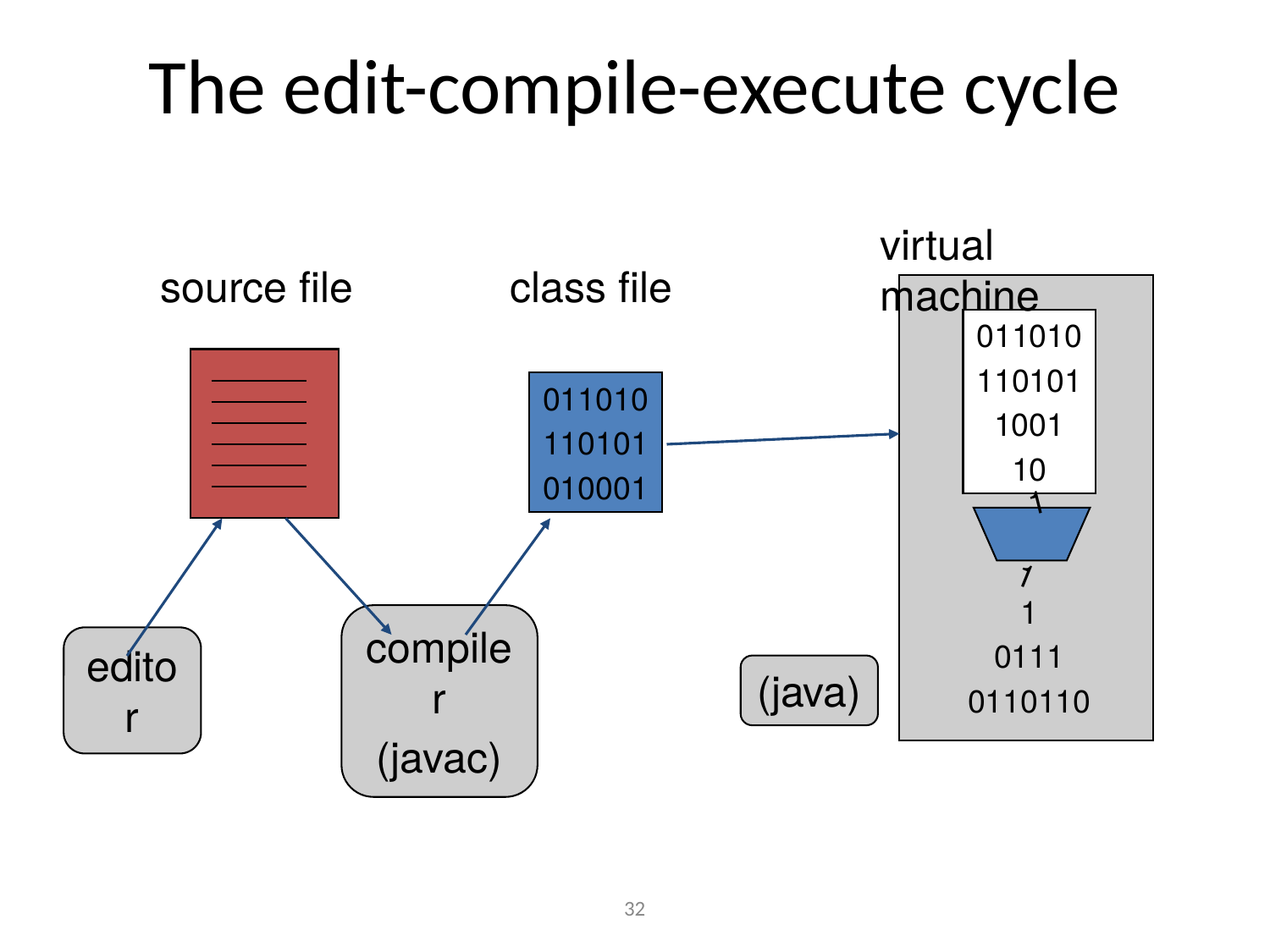

# The edit-compile-execute cycle
virtual machine
source file
class file

011010
110101
1001
10

011010
110101
010001
1

1
1
0111
0110110
compiler
(javac)
editor
(java)
32